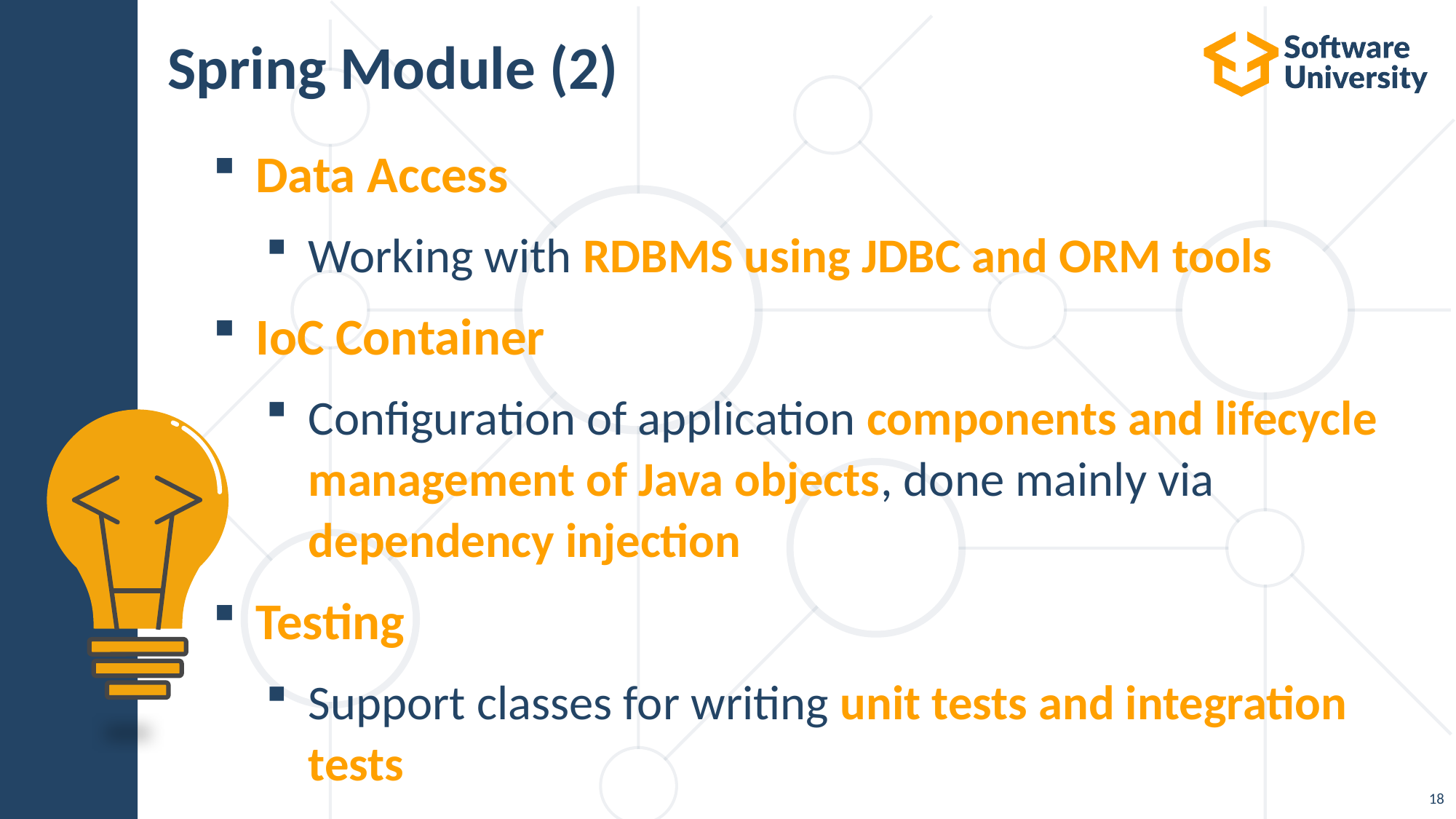

# Spring Module (2)
Data Access
Working with RDBMS using JDBC and ORM tools
IoC Container
Configuration of application components and lifecycle management of Java objects, done mainly via dependency injection
Testing
Support classes for writing unit tests and integration tests
18